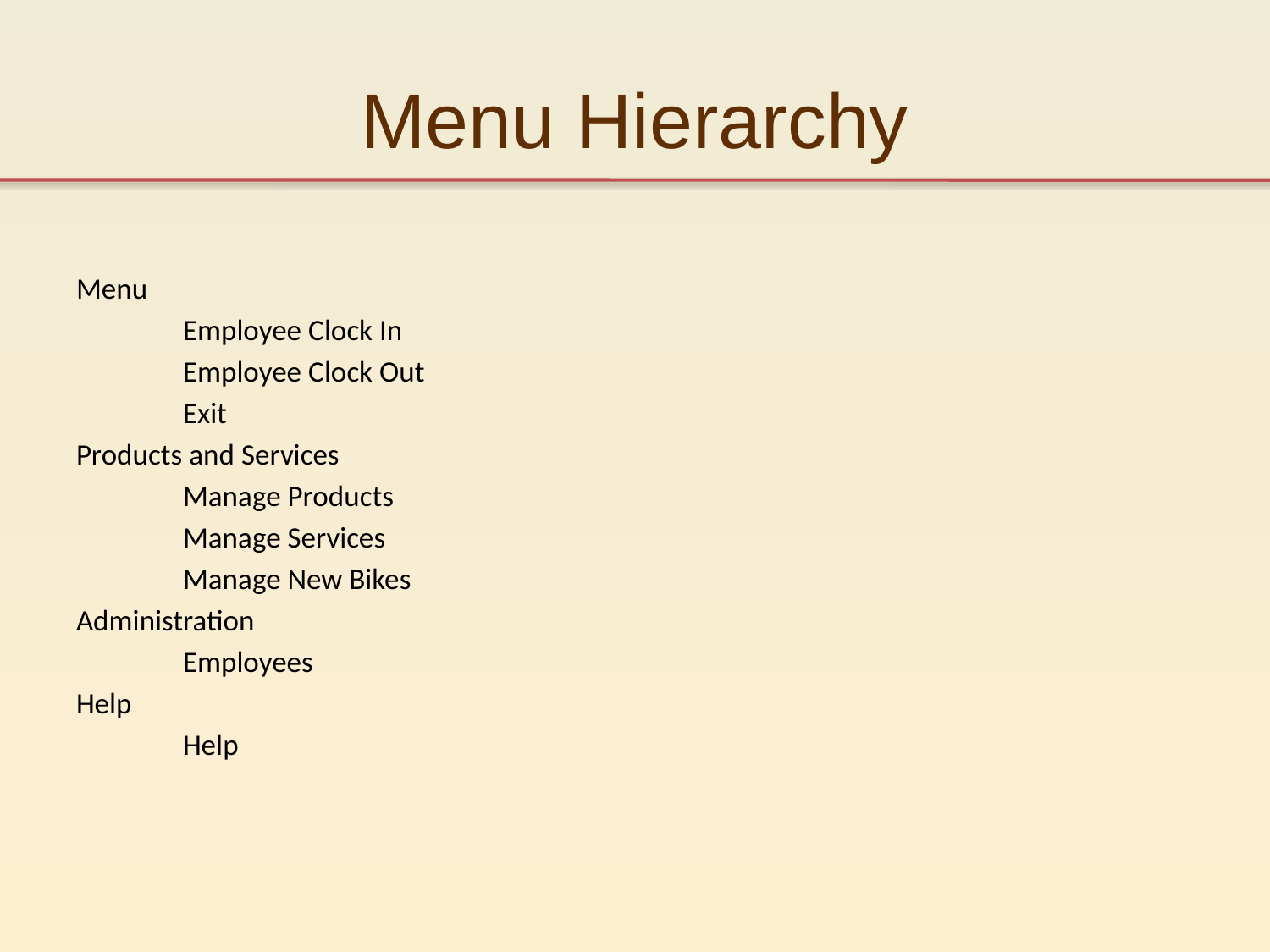

# Menu Hierarchy

Menu
	Employee Clock In
	Employee Clock Out
	Exit
Products and Services
	Manage Products
	Manage Services
	Manage New Bikes
Administration
	Employees
Help
	Help